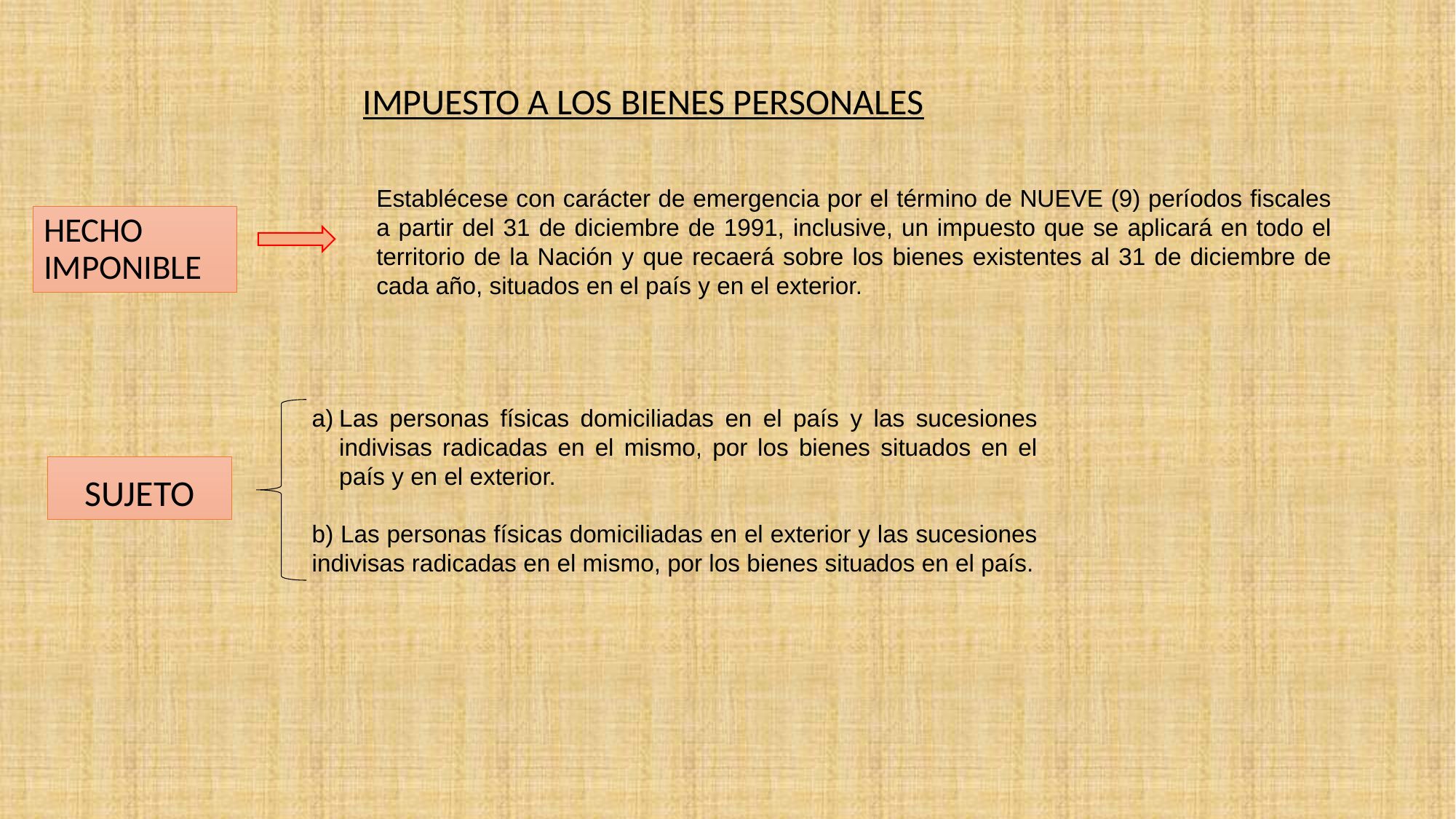

IMPUESTO A LOS BIENES PERSONALES
Establécese con carácter de emergencia por el término de NUEVE (9) períodos fiscales a partir del 31 de diciembre de 1991, inclusive, un impuesto que se aplicará en todo el territorio de la Nación y que recaerá sobre los bienes existentes al 31 de diciembre de cada año, situados en el país y en el exterior.
HECHO IMPONIBLE

Las personas físicas domiciliadas en el país y las sucesiones indivisas radicadas en el mismo, por los bienes situados en el país y en el exterior.

b) Las personas físicas domiciliadas en el exterior y las sucesiones indivisas radicadas en el mismo, por los bienes situados en el país.

SUJETO